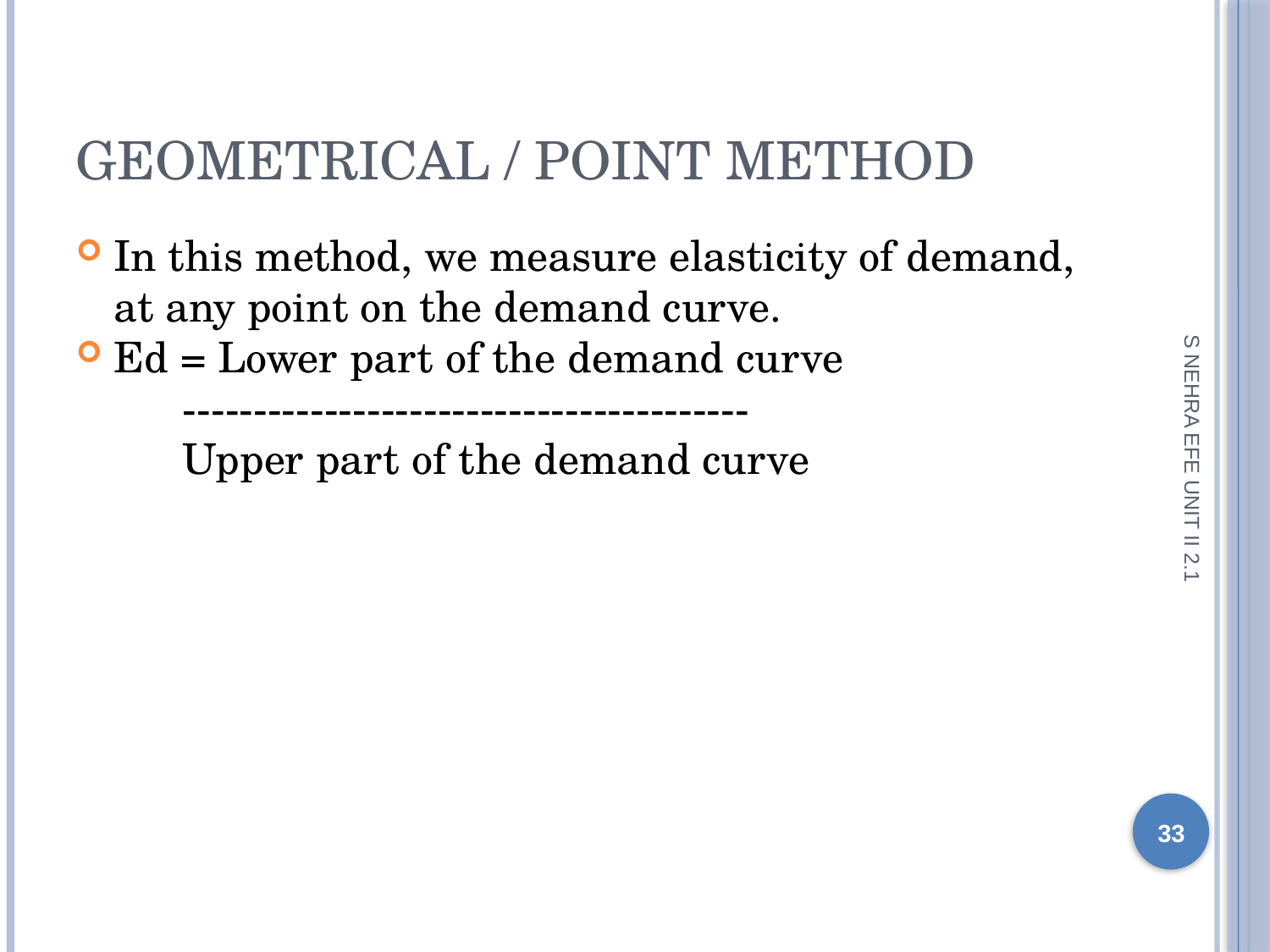

Geometrical / Point Method
In this method, we measure elasticity of demand, at any point on the demand curve.
Ed = Lower part of the demand curve
         ----------------------------------------
         Upper part of the demand curve

S NEHRA EFE UNIT II 2.1
33